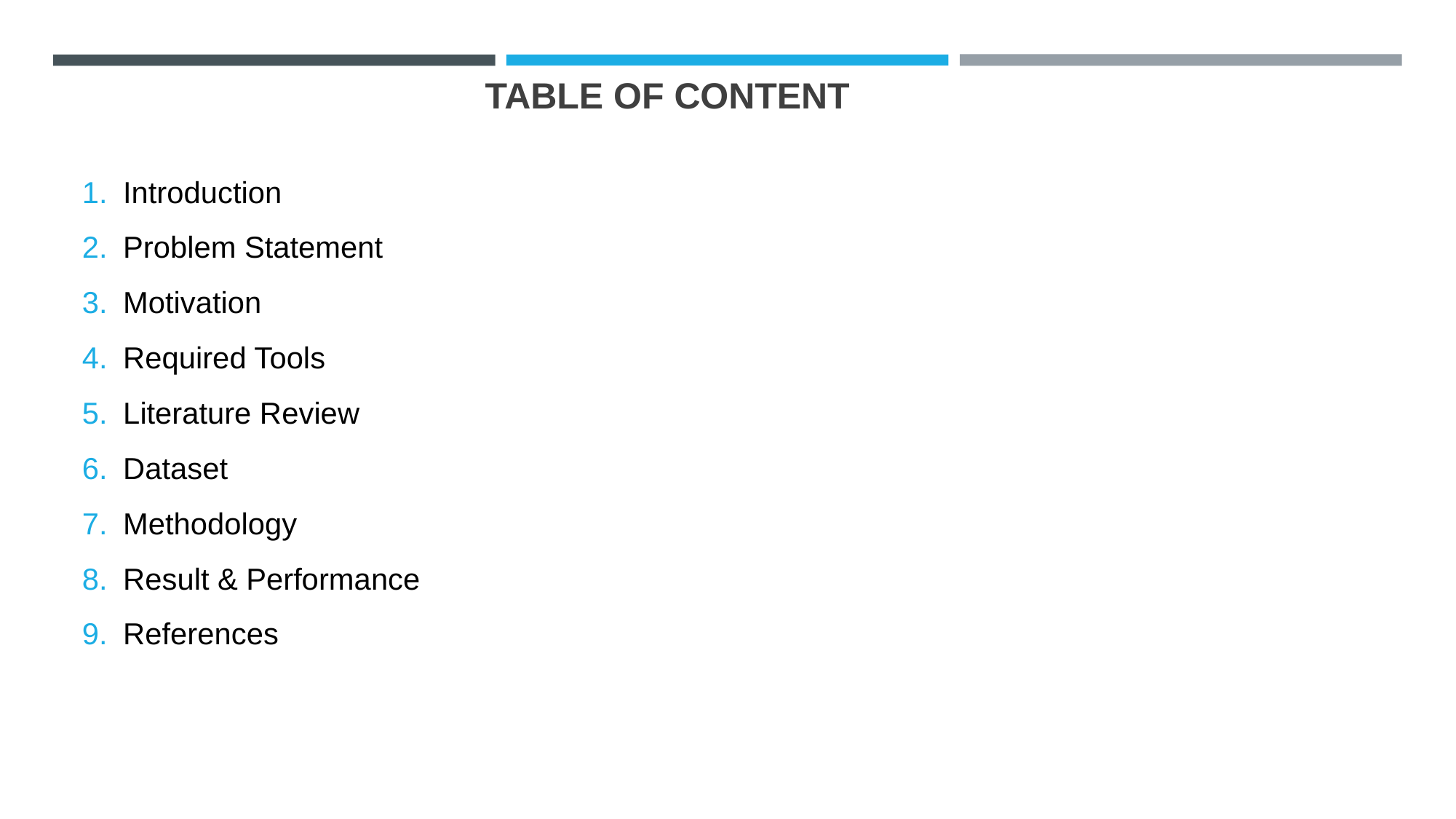

# TABLE OF CONTENT
Introduction
Problem Statement
Motivation
Required Tools
Literature Review
Dataset
Methodology
Result & Performance
References